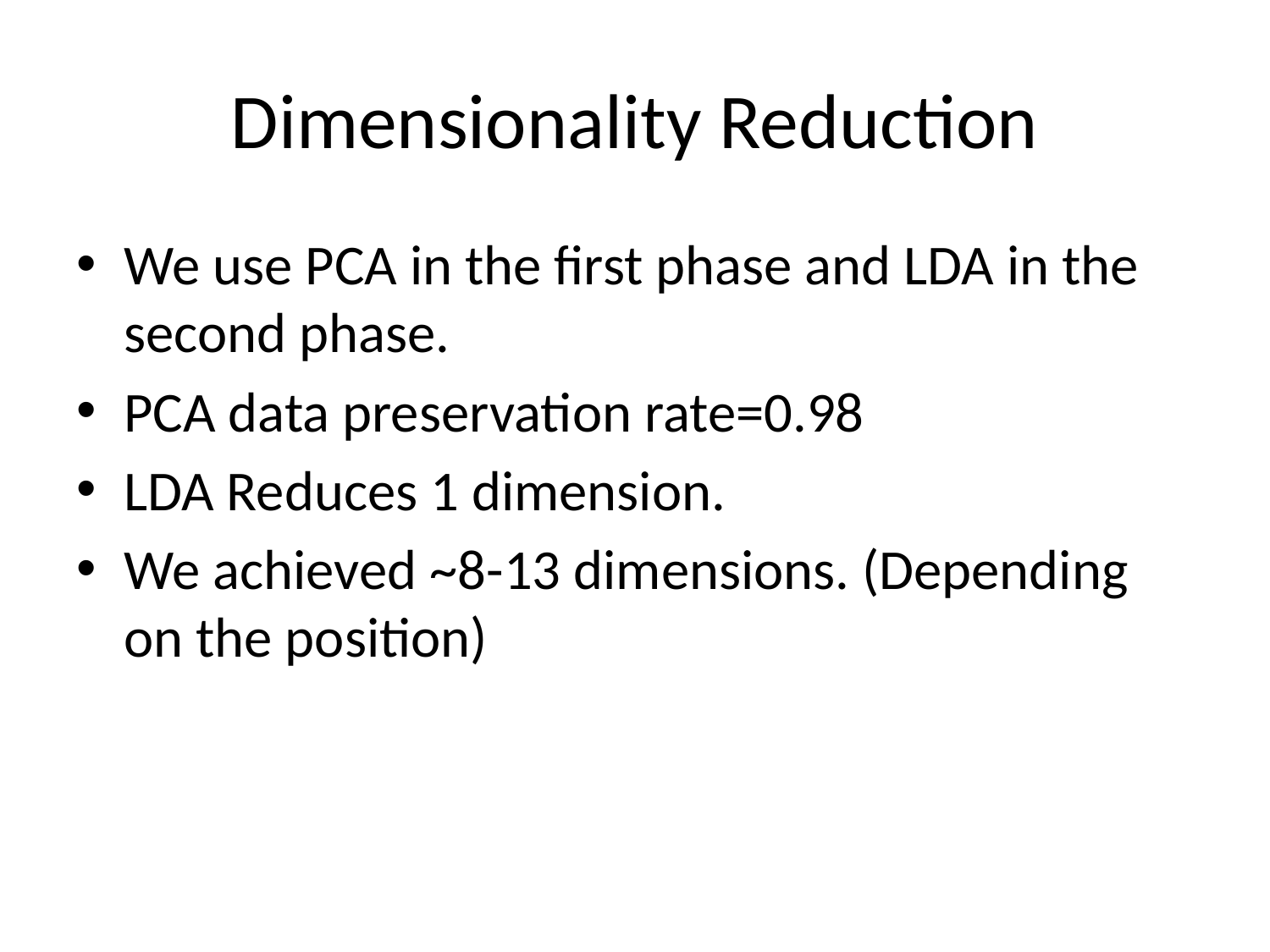

# Dimensionality Reduction
We use PCA in the first phase and LDA in the second phase.
PCA data preservation rate=0.98
LDA Reduces 1 dimension.
We achieved ~8-13 dimensions. (Depending on the position)